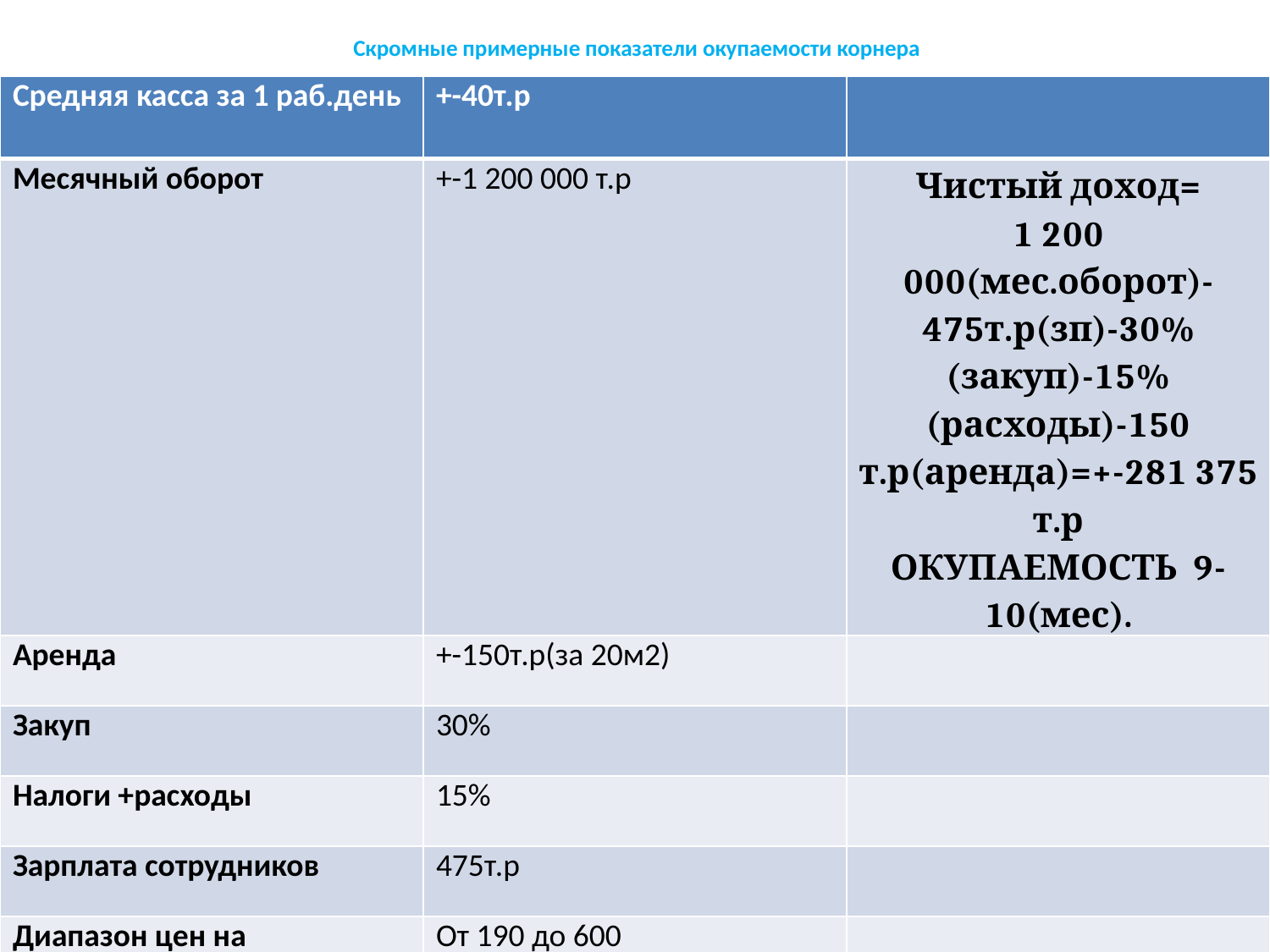

# Скромные примерные показатели окупаемости корнера
| Средняя касса за 1 раб.день | +-40т.р |  |
| --- | --- | --- |
| Месячный оборот | +-1 200 000 т.р | Чистый доход= 1 200 000(мес.оборот)-475т.р(зп)-30%(закуп)-15%(расходы)-150 т.р(аренда)=+-281 375 т.р ОКУПАЕМОСТЬ 9-10(мес). |
| Аренда | +-150т.р(за 20м2) |  |
| Закуп | 30% |  |
| Налоги +расходы | 15% |  |
| Зарплата сотрудников | 475т.р |  |
| Диапазон цен на продукцию | От 190 до 600 |  |